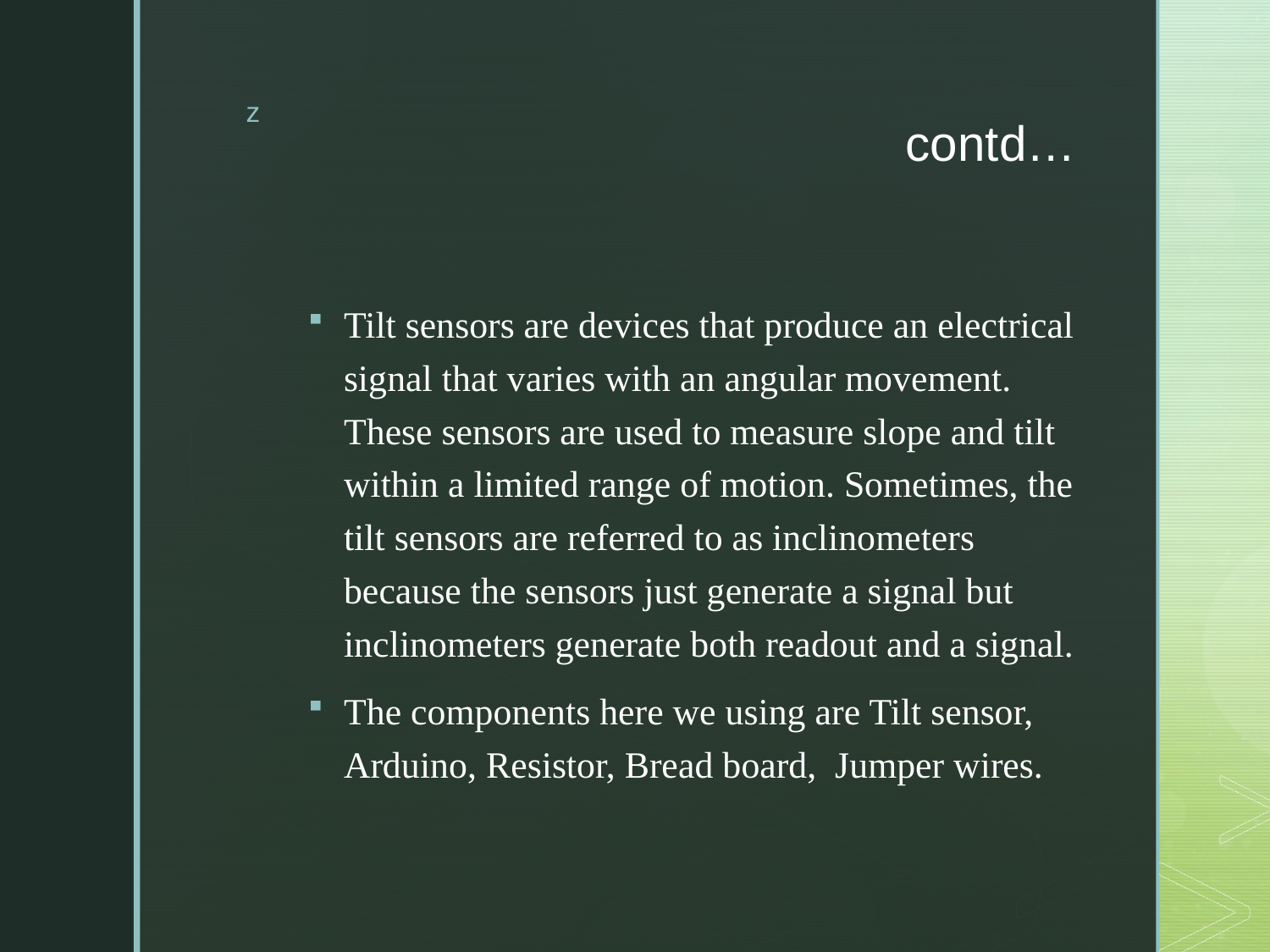

# contd…
Tilt sensors are devices that produce an electrical signal that varies with an angular movement. These sensors are used to measure slope and tilt within a limited range of motion. Sometimes, the tilt sensors are referred to as inclinometers because the sensors just generate a signal but inclinometers generate both readout and a signal.
The components here we using are Tilt sensor, Arduino, Resistor, Bread board,  Jumper wires.